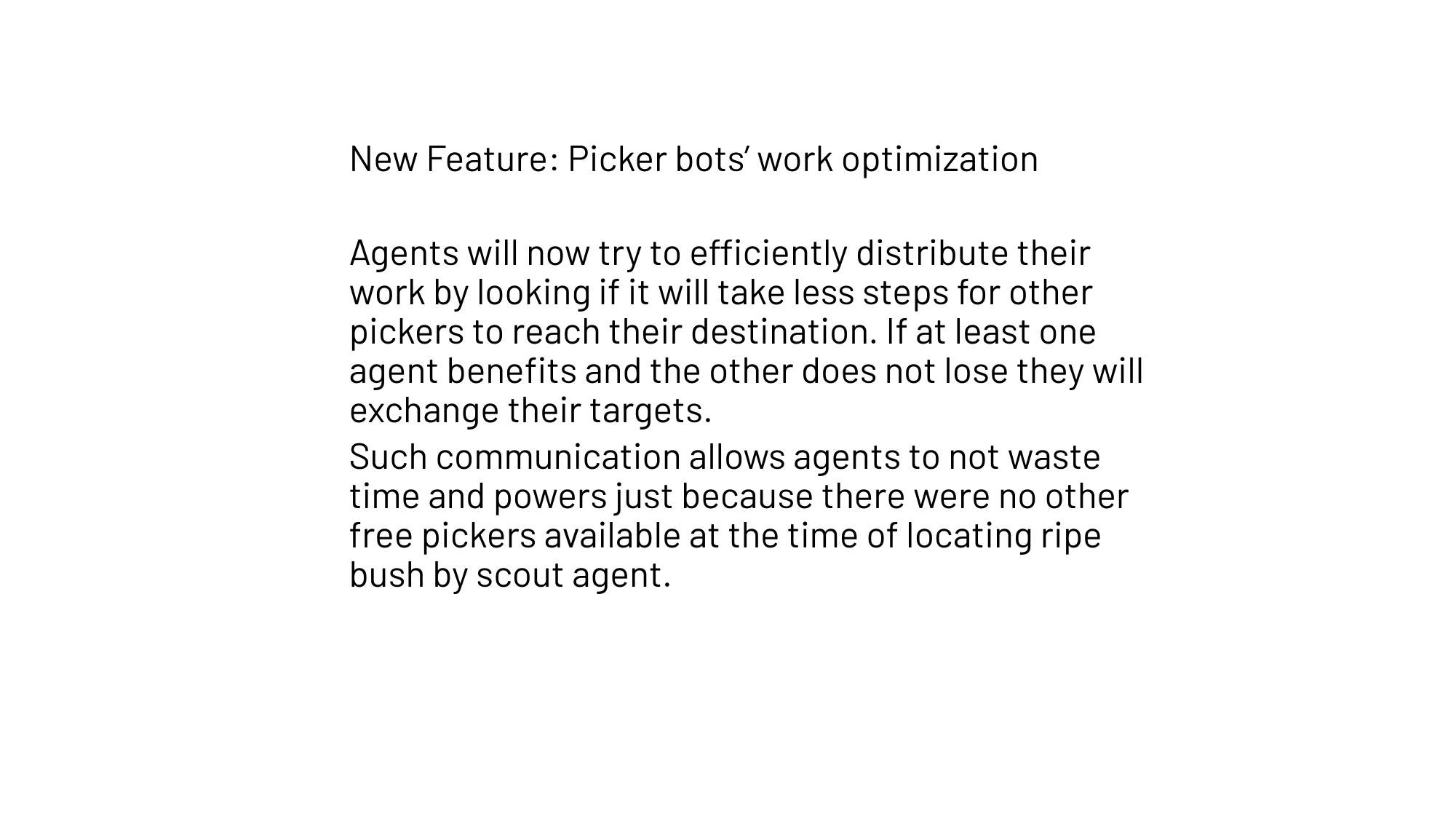

New Feature: Picker bots’ work optimization

Agents will now try to efficiently distribute their work by looking if it will take less steps for other pickers to reach their destination. If at least one agent benefits and the other does not lose they will exchange their targets.
Such communication allows agents to not waste time and powers just because there were no other free pickers available at the time of locating ripe bush by scout agent.